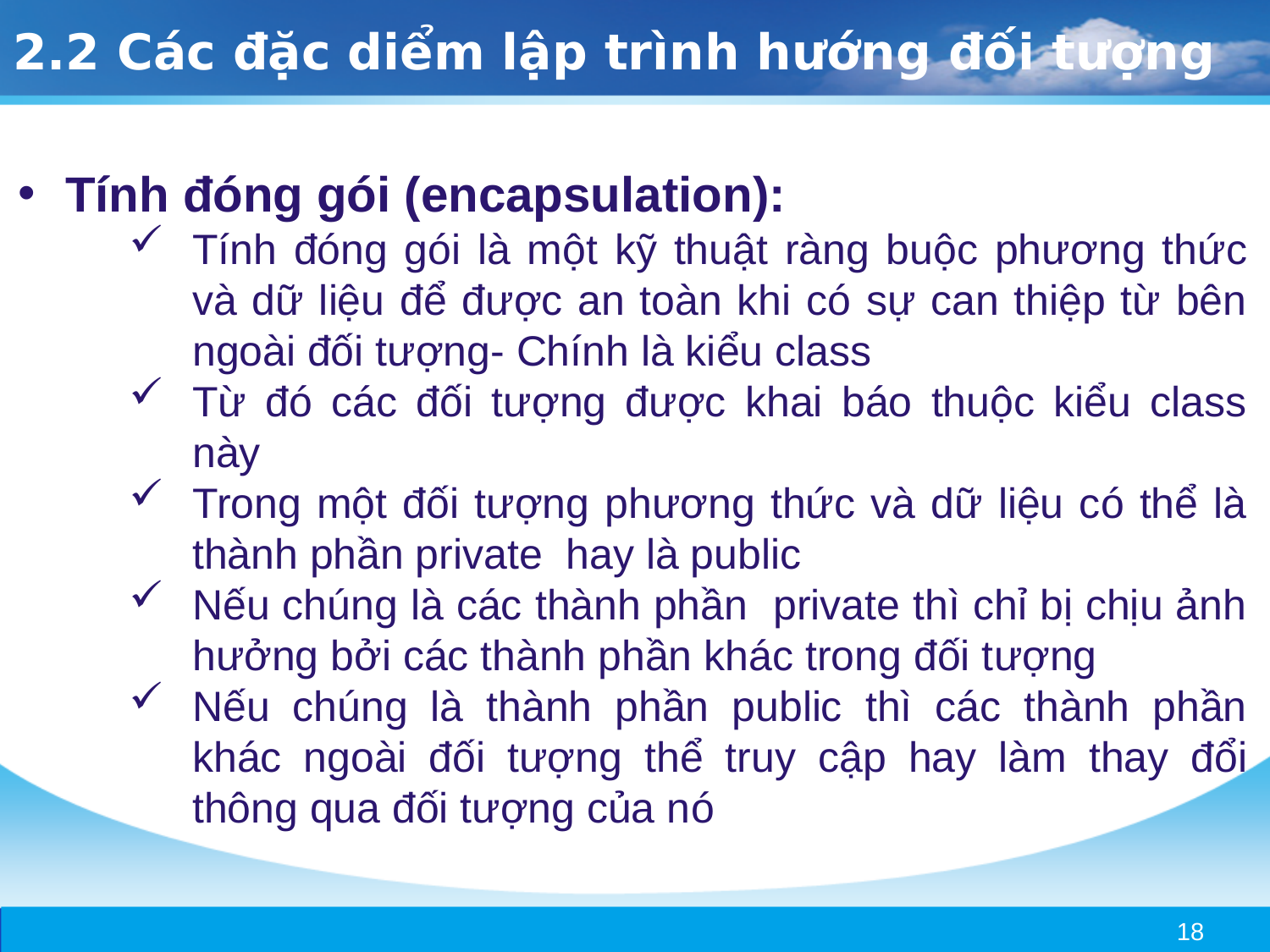

2.2 Các đặc diểm lập trình hướng đối tượng
Tính đóng gói (encapsulation):
Tính đóng gói là một kỹ thuật ràng buộc phương thức và dữ liệu để được an toàn khi có sự can thiệp từ bên ngoài đối tượng- Chính là kiểu class
Từ đó các đối tượng được khai báo thuộc kiểu class này
Trong một đối tượng phương thức và dữ liệu có thể là thành phần private  hay là public
Nếu chúng là các thành phần  private thì chỉ bị chịu ảnh hưởng bởi các thành phần khác trong đối tượng
Nếu chúng là thành phần public thì các thành phần khác ngoài đối tượng thể truy cập hay làm thay đổi thông qua đối tượng của nó
18